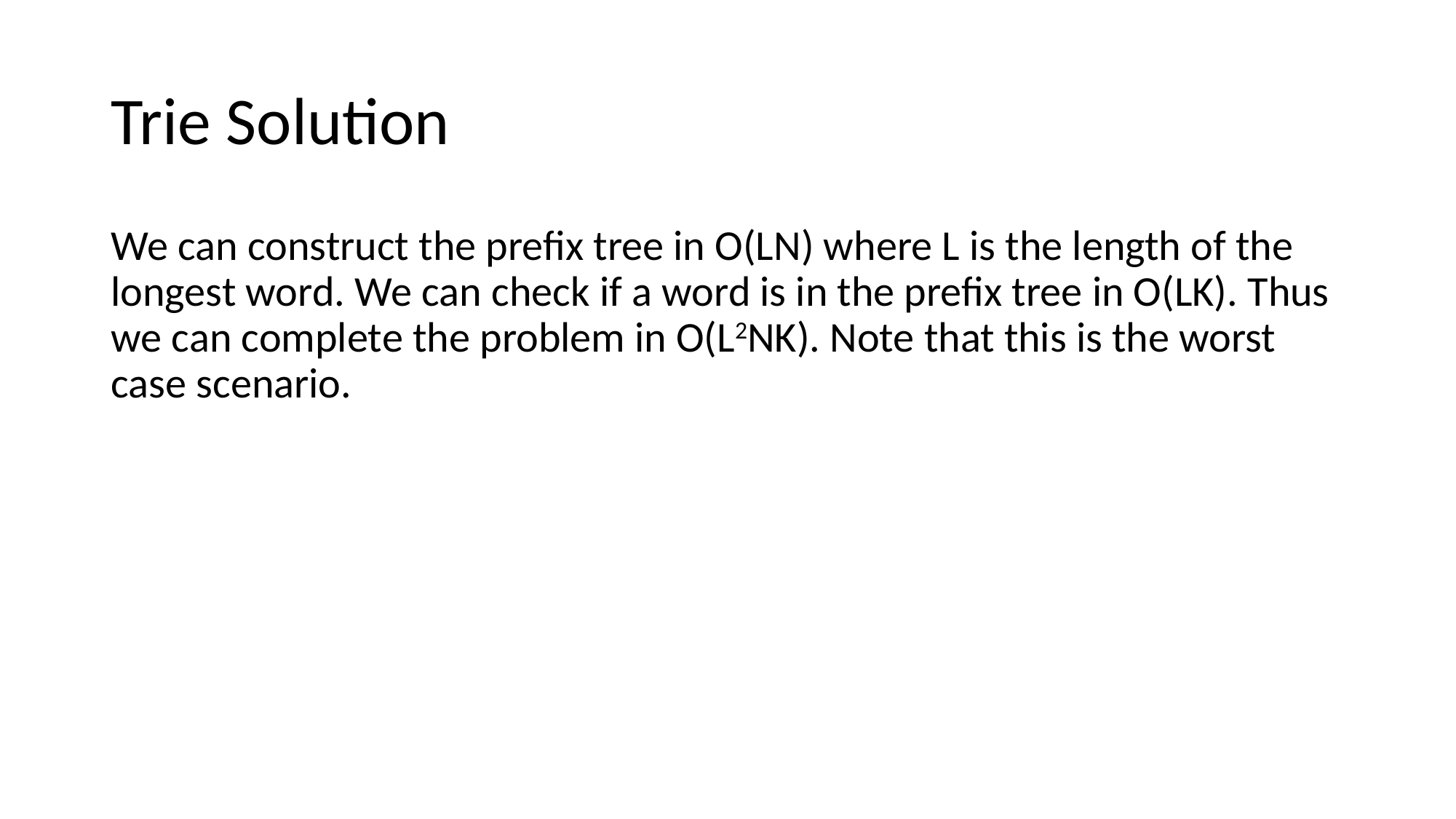

# Trie Solution
We can construct the prefix tree in O(LN) where L is the length of the longest word. We can check if a word is in the prefix tree in O(LK). Thus we can complete the problem in O(L2NK). Note that this is the worst case scenario.